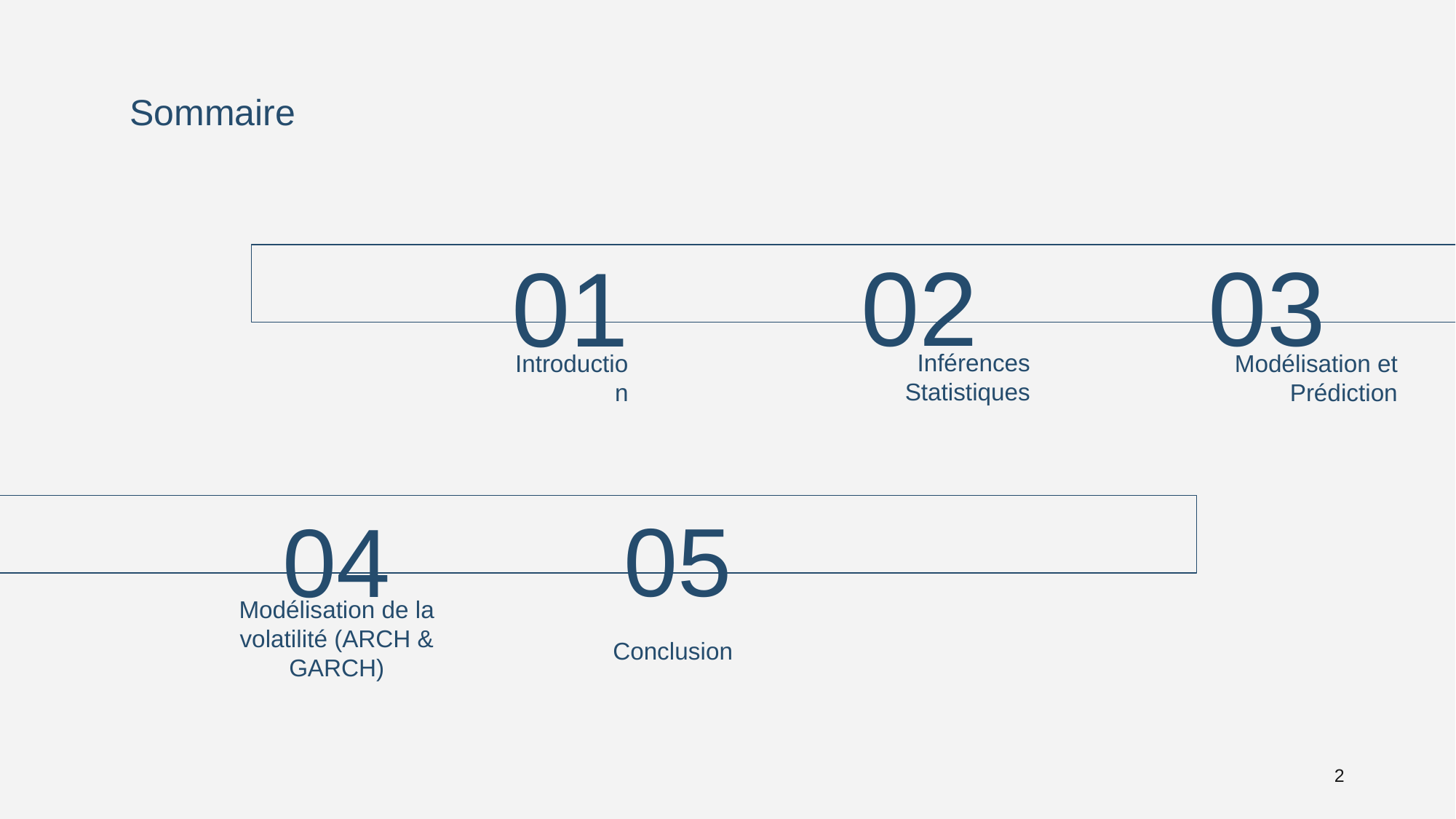

Sommaire
02
03
01
Inférences Statistiques
Modélisation et Prédiction
# Introduction
05
04
Modélisation de la volatilité (ARCH & GARCH)
Conclusion
2